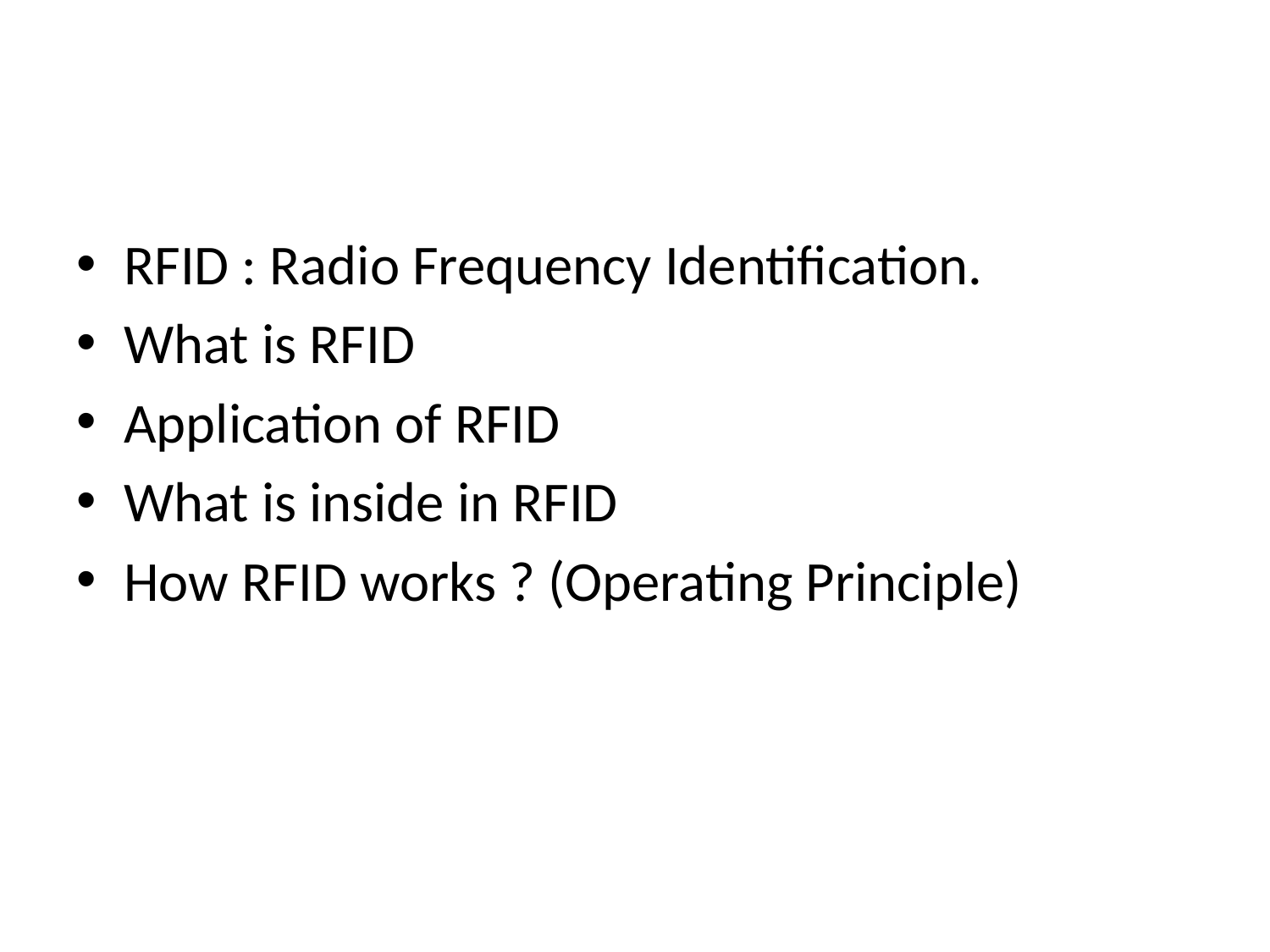

RFID : Radio Frequency Identification.
What is RFID
Application of RFID
What is inside in RFID
How RFID works ? (Operating Principle)